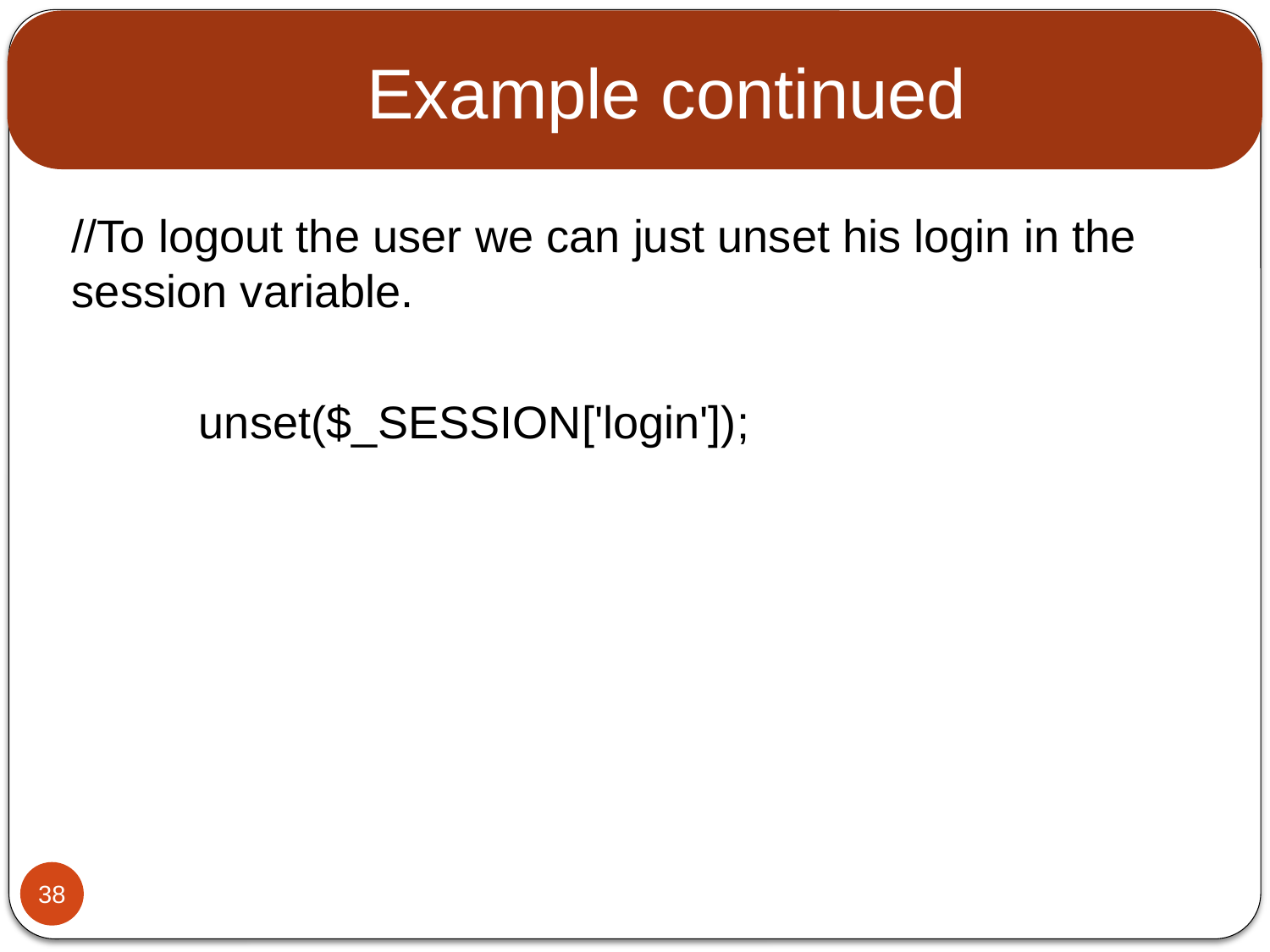

# Example continued
	//To logout the user we can just unset his login in the session variable.

		unset($_SESSION['login']);
38